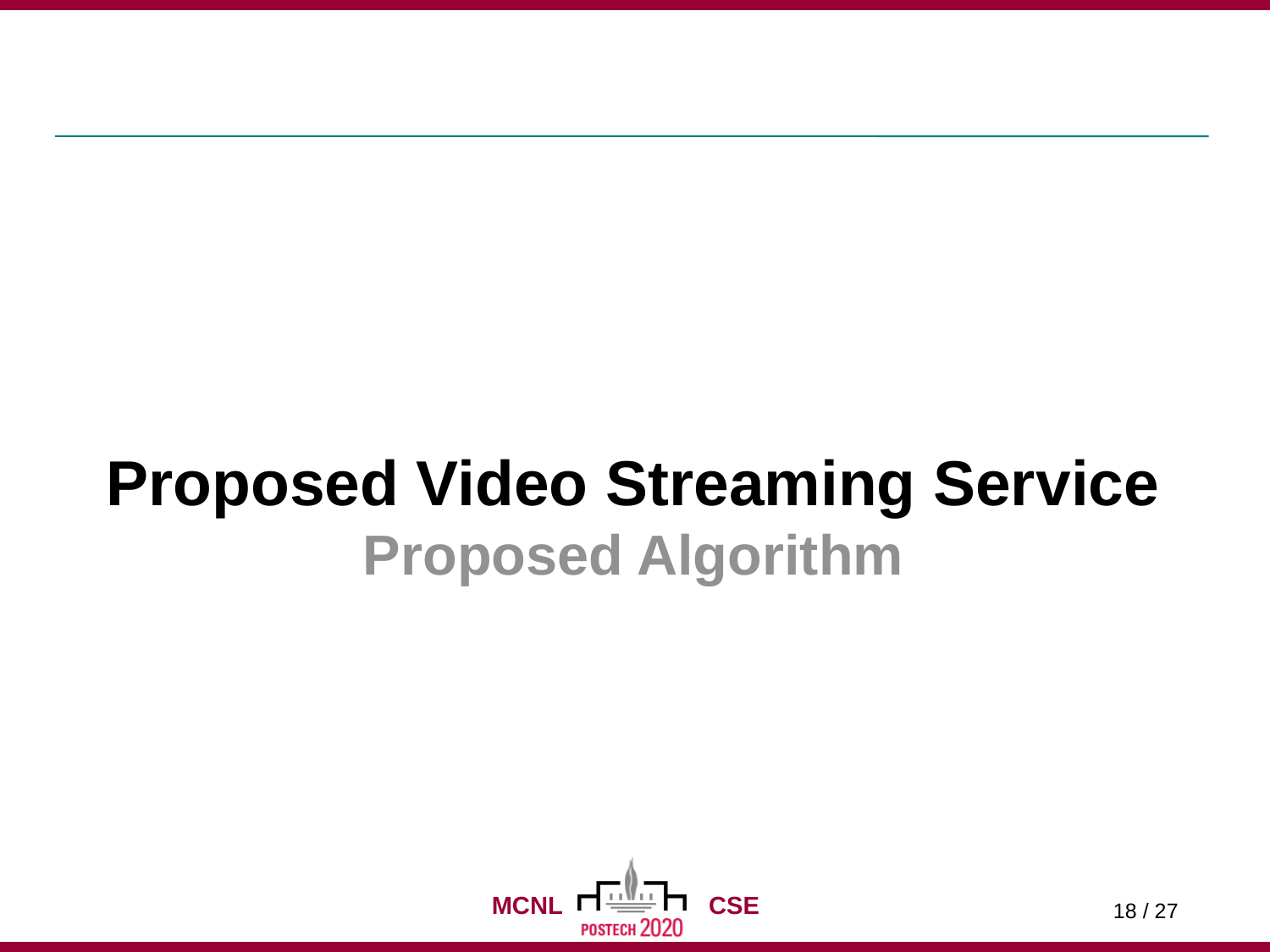

18 / 27
#

Proposed Video Streaming Service
Proposed Algorithm